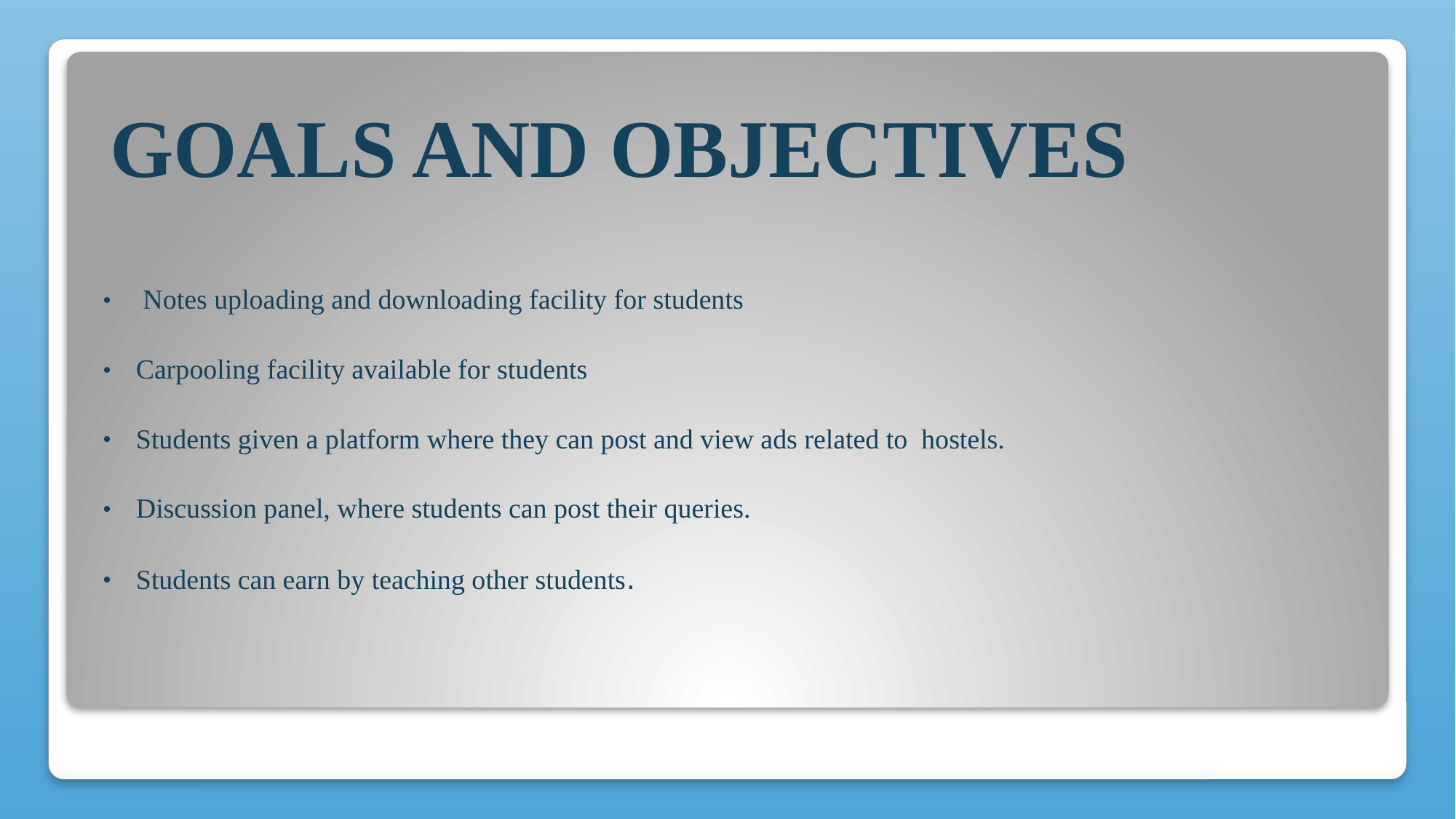

GOALS AND OBJECTIVES
 Notes uploading and downloading facility for students

Carpooling facility available for students

Students given a platform where they can post and view ads related to  hostels.

Discussion panel, where students can post their queries.

Students can earn by teaching other students.